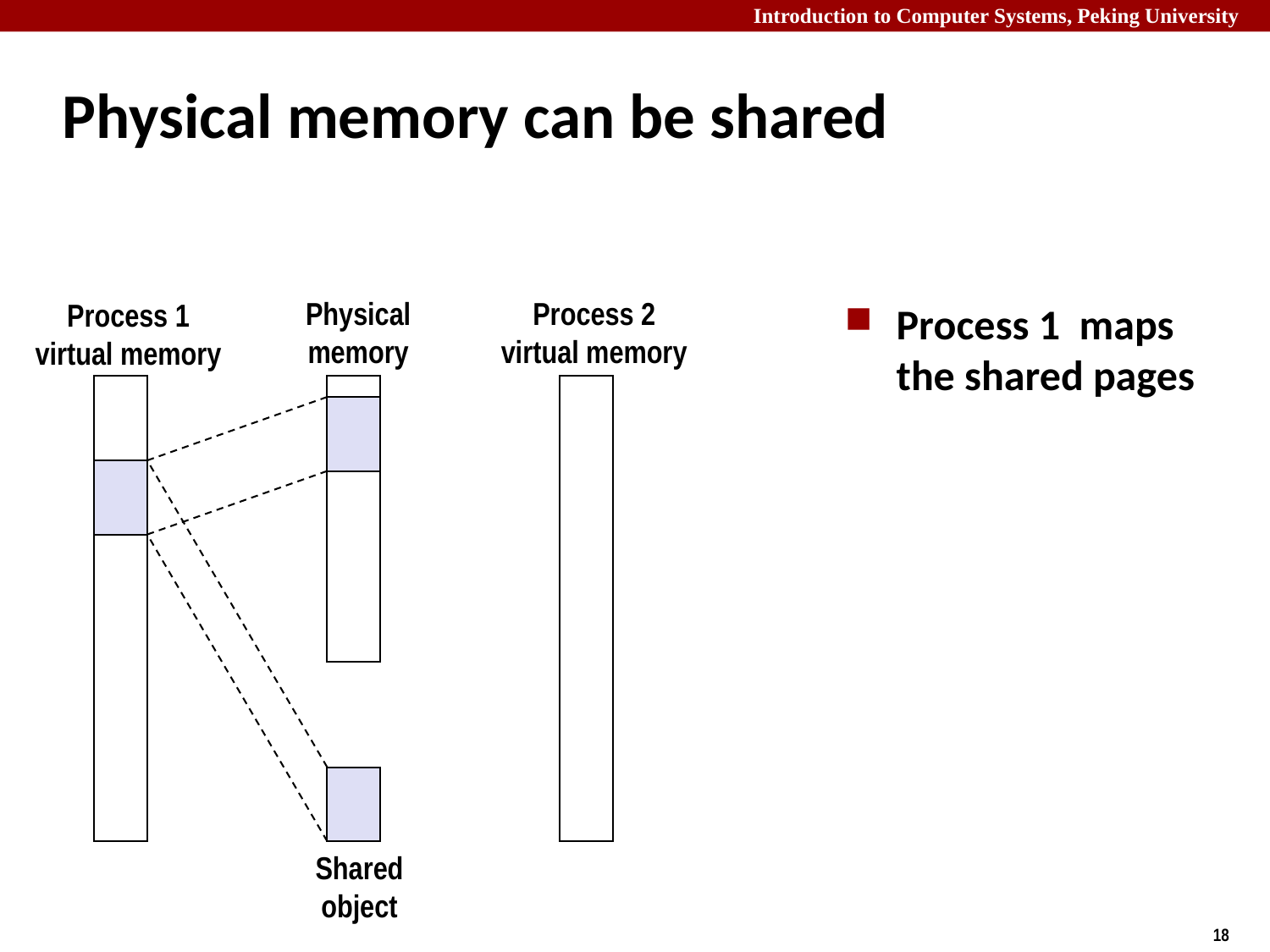

# Physical memory can be shared
Physical
memory
Process 2
virtual memory
Process 1
virtual memory
Process 1  maps the shared pages

Shared
object